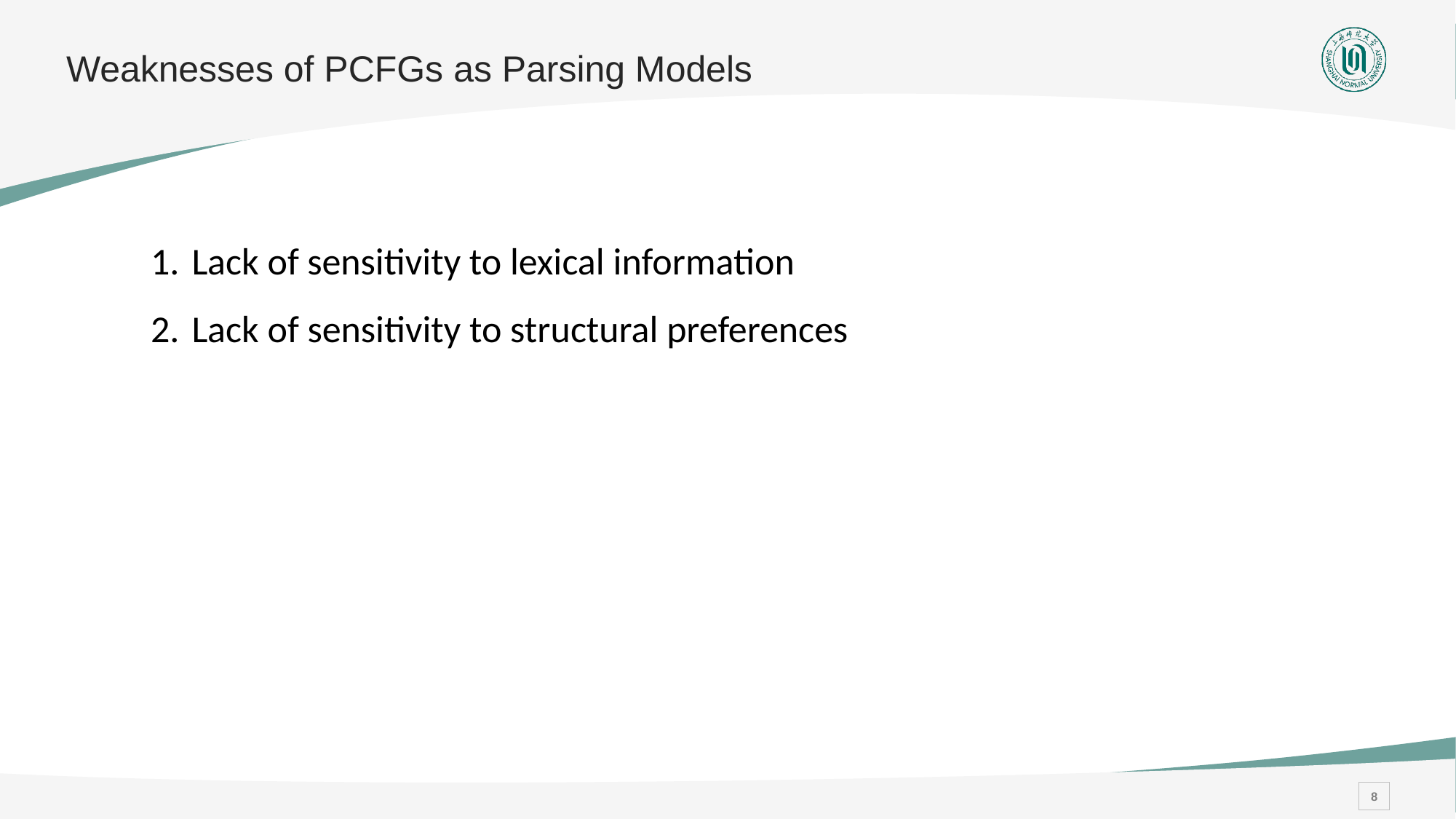

# Weaknesses of PCFGs as Parsing Models
Lack of sensitivity to lexical information
Lack of sensitivity to structural preferences